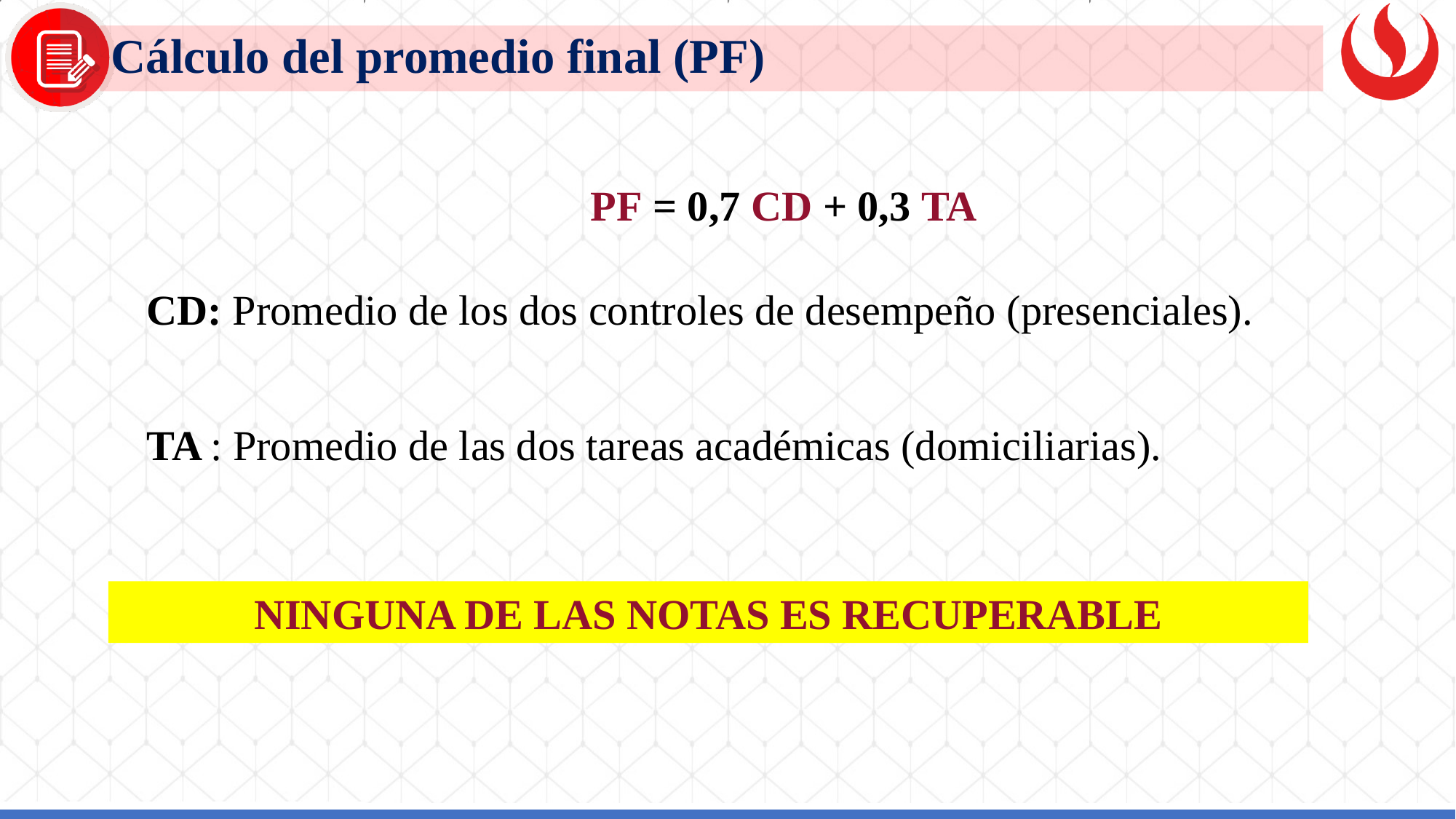

Cálculo del promedio final (PF)
PF = 0,7 CD + 0,3 TA
CD: Promedio de los dos controles de desempeño (presenciales).
TA : Promedio de las dos tareas académicas (domiciliarias).
NINGUNA DE LAS NOTAS ES RECUPERABLE